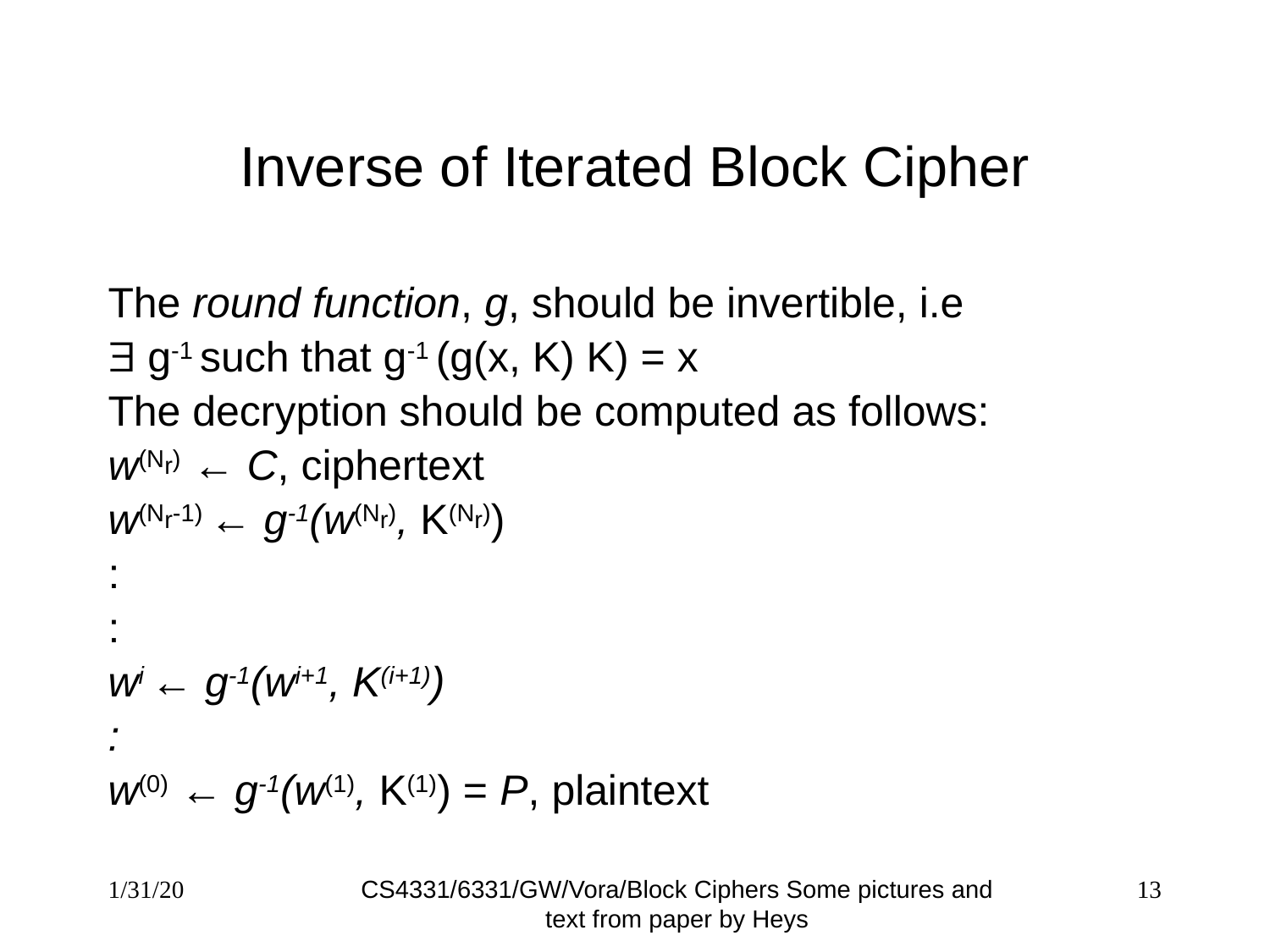

# Inverse of Iterated Block Cipher
The round function, g, should be invertible, i.e
∃ g-1 such that g-1 (g(x, K) K) = x
The decryption should be computed as follows:
w(Nr) ← C, ciphertext
w(Nr-1) ← g-1(w(Nr), K(Nr))
:
:
wi ← g-1(wi+1, K(i+1))
:
w(0) ← g-1(w(1), K(1)) = P, plaintext
CS4331/6331/GW/Vora/Block Ciphers Some pictures and text from paper by Heys
1/31/20
13